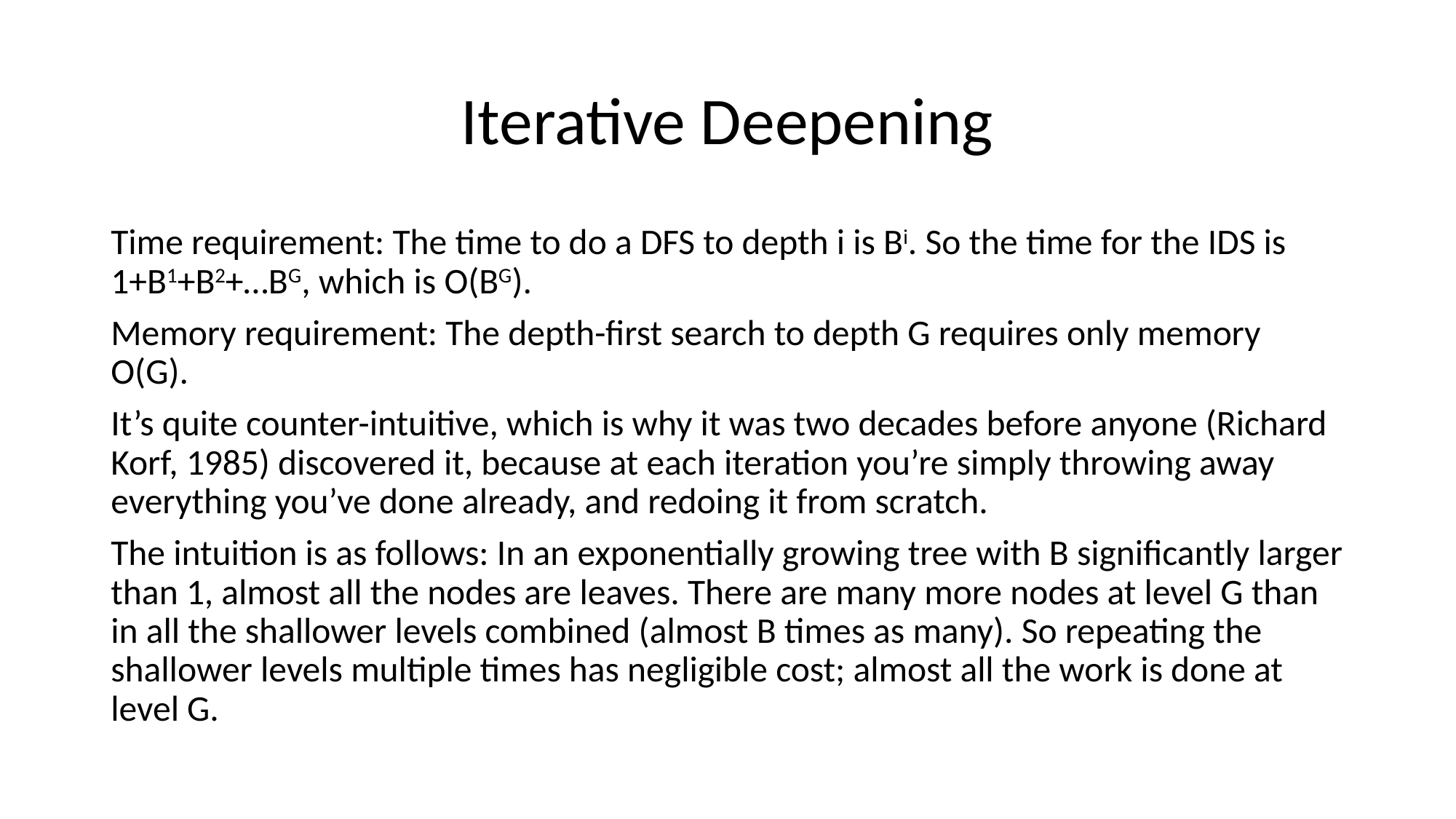

# Iterative Deepening
Time requirement: The time to do a DFS to depth i is Bi. So the time for the IDS is 1+B1+B2+…BG, which is O(BG).
Memory requirement: The depth-first search to depth G requires only memory O(G).
It’s quite counter-intuitive, which is why it was two decades before anyone (Richard Korf, 1985) discovered it, because at each iteration you’re simply throwing away everything you’ve done already, and redoing it from scratch.
The intuition is as follows: In an exponentially growing tree with B significantly larger than 1, almost all the nodes are leaves. There are many more nodes at level G than in all the shallower levels combined (almost B times as many). So repeating the shallower levels multiple times has negligible cost; almost all the work is done at level G.